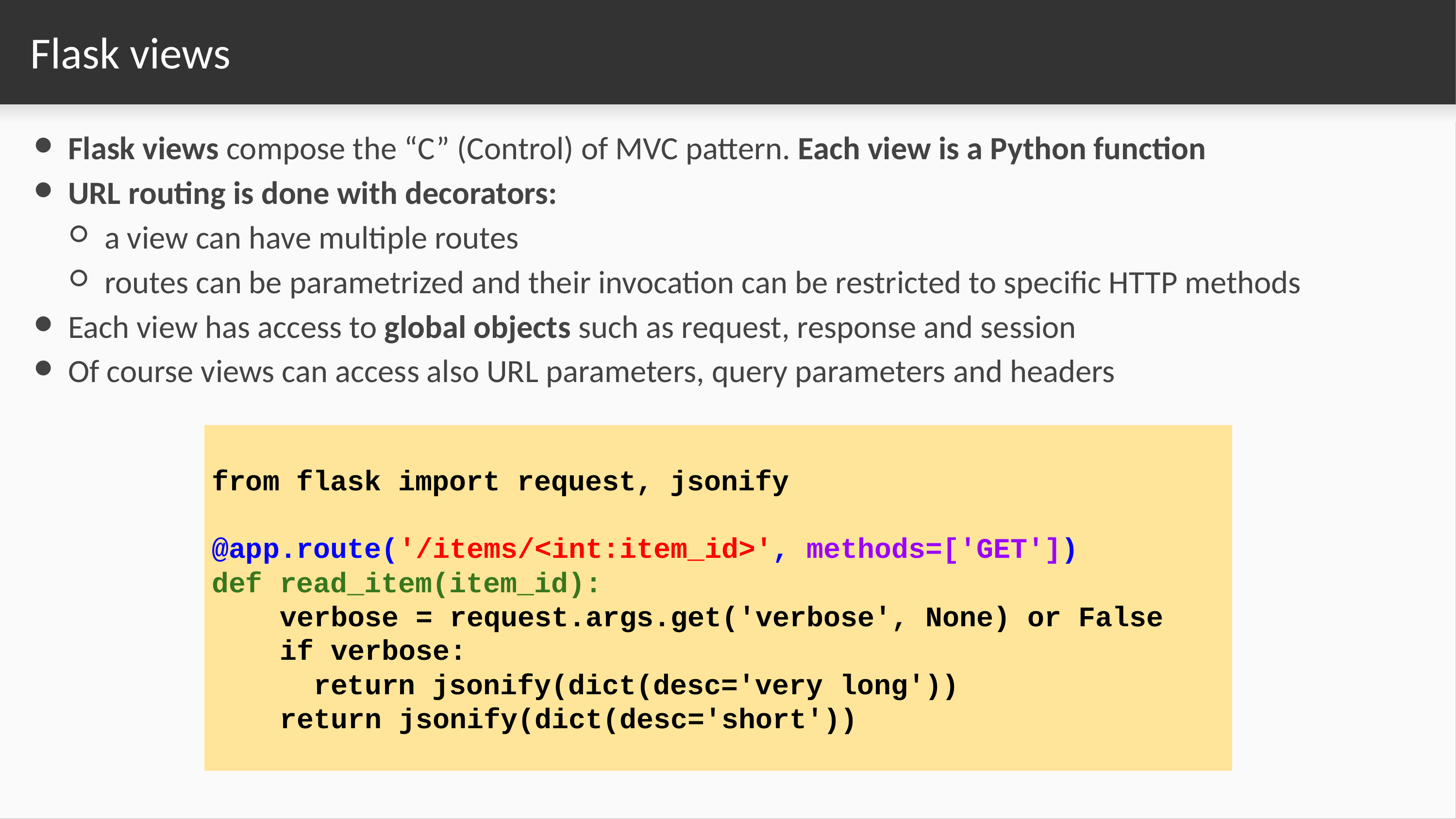

# Flask views
Flask views compose the “C” (Control) of MVC pattern. Each view is a Python function
URL routing is done with decorators:
a view can have multiple routes
routes can be parametrized and their invocation can be restricted to specific HTTP methods
Each view has access to global objects such as request, response and session
Of course views can access also URL parameters, query parameters and headers
from flask import request, jsonify

@app.route('/items/<int:item_id>', methods=['GET'])
def read_item(item_id):
    verbose = request.args.get('verbose', None) or False
    if verbose:
      return jsonify(dict(desc='very long'))
    return jsonify(dict(desc='short'))